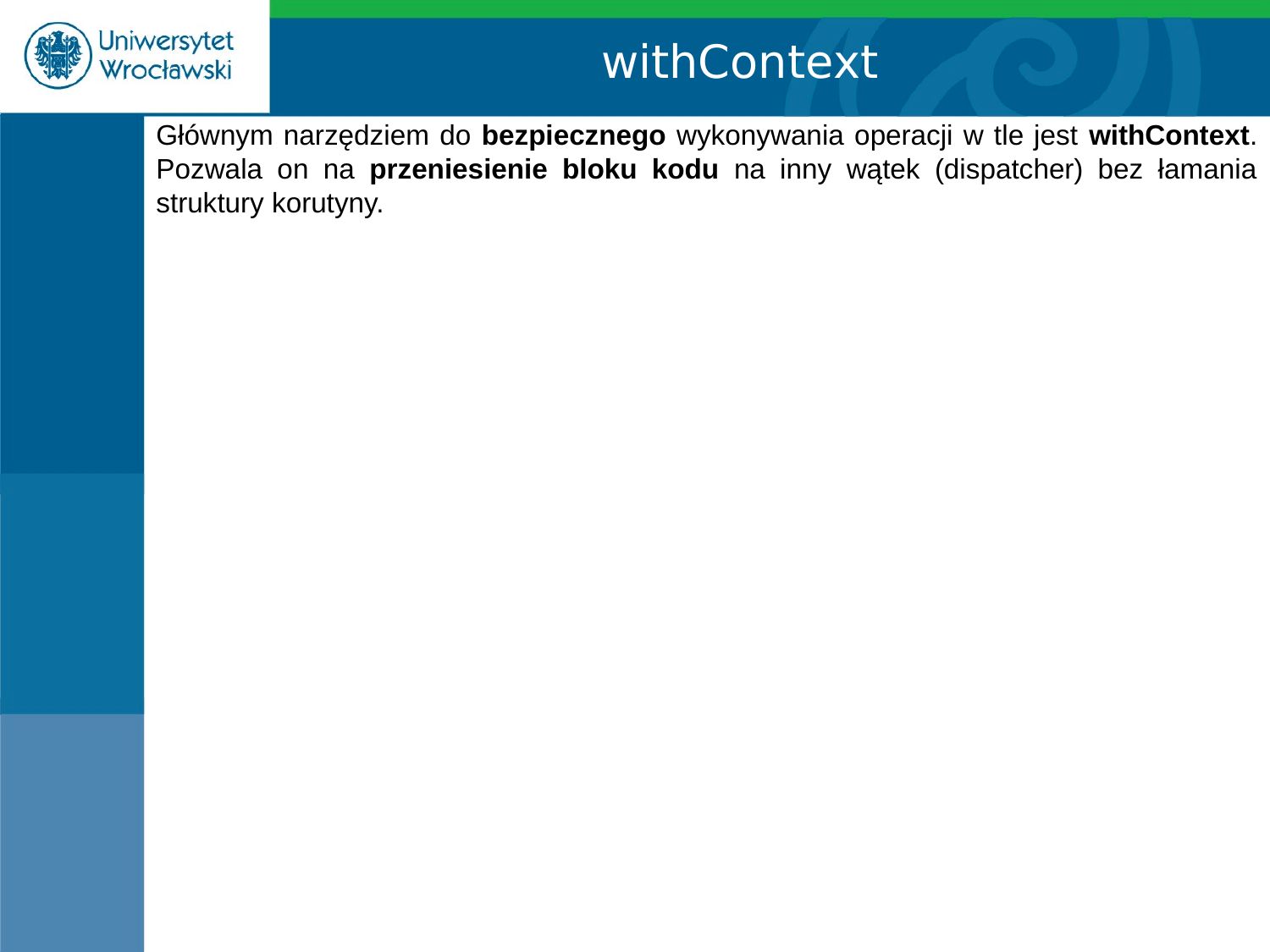

withContext
Głównym narzędziem do bezpiecznego wykonywania operacji w tle jest withContext. Pozwala on na przeniesienie bloku kodu na inny wątek (dispatcher) bez łamania struktury korutyny.